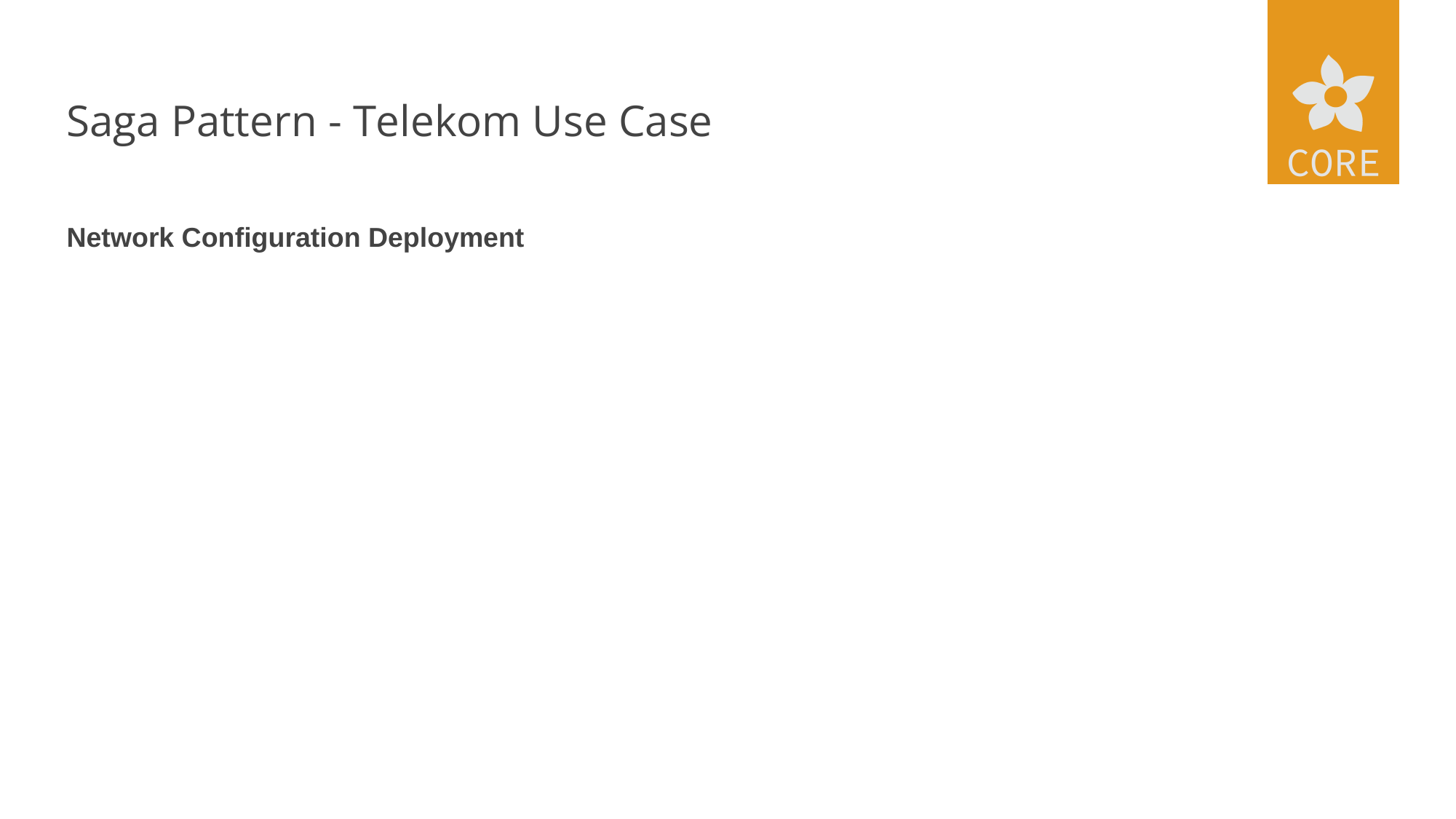

# Saga Pattern - Telekom Use Case
Network Configuration Deployment